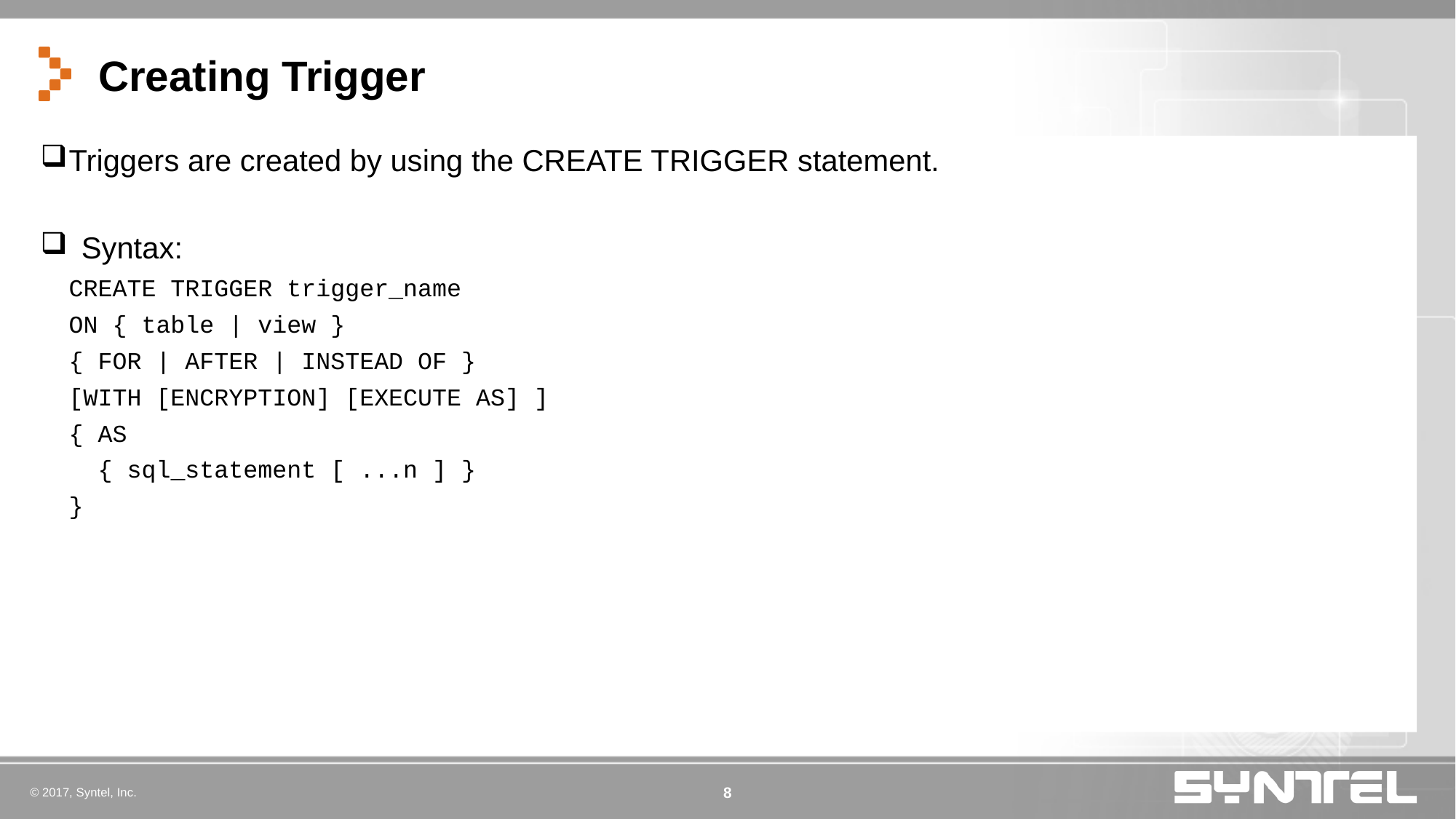

# Creating Trigger
Triggers are created by using the CREATE TRIGGER statement.

Syntax:
CREATE TRIGGER trigger_name
ON { table | view }
{ FOR | AFTER | INSTEAD OF }
[WITH [ENCRYPTION] [EXECUTE AS] ]
{ AS
  { sql_statement [ ...n ] }
}